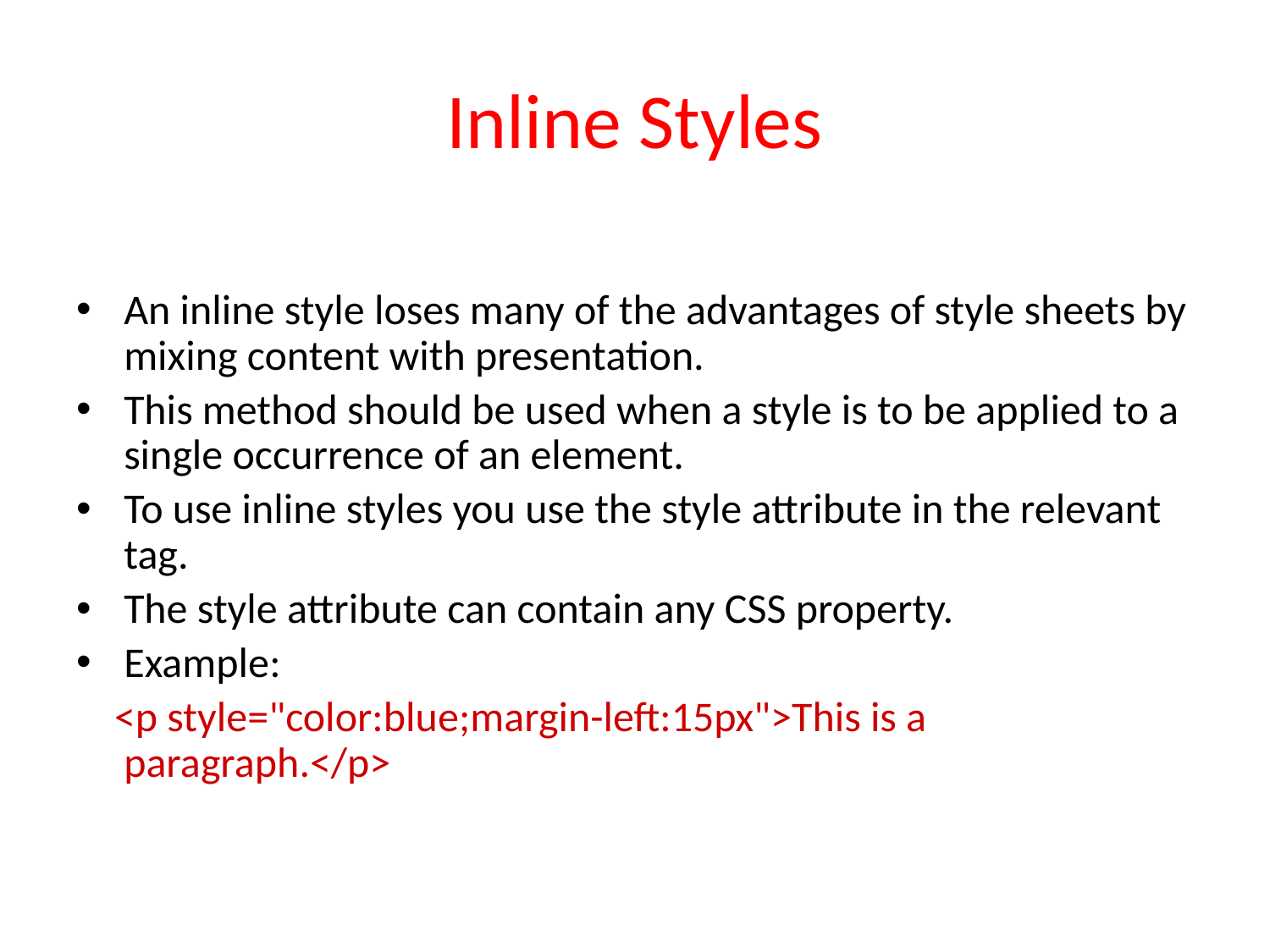

# Inline Styles

An inline style loses many of the advantages of style sheets by mixing content with presentation.
This method should be used when a style is to be applied to a single occurrence of an element.
To use inline styles you use the style attribute in the relevant tag.
The style attribute can contain any CSS property.
Example:
    <p style="color:blue;margin-left:15px">This is a paragraph.</p>